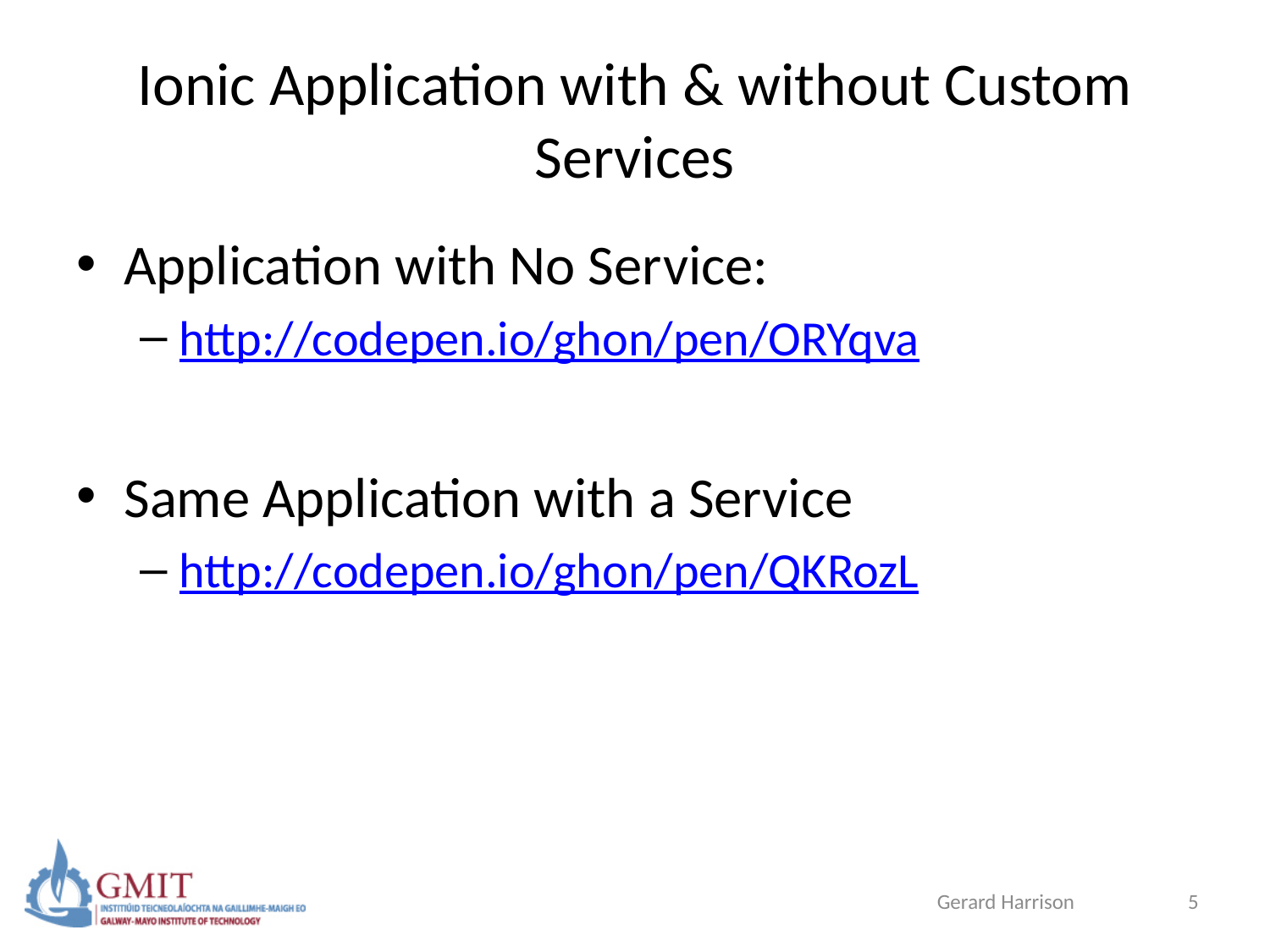

# Ionic Application with & without Custom Services
Application with No Service:
http://codepen.io/ghon/pen/ORYqva

Same Application with a Service
http://codepen.io/ghon/pen/QKRozL

Gerard Harrison
5